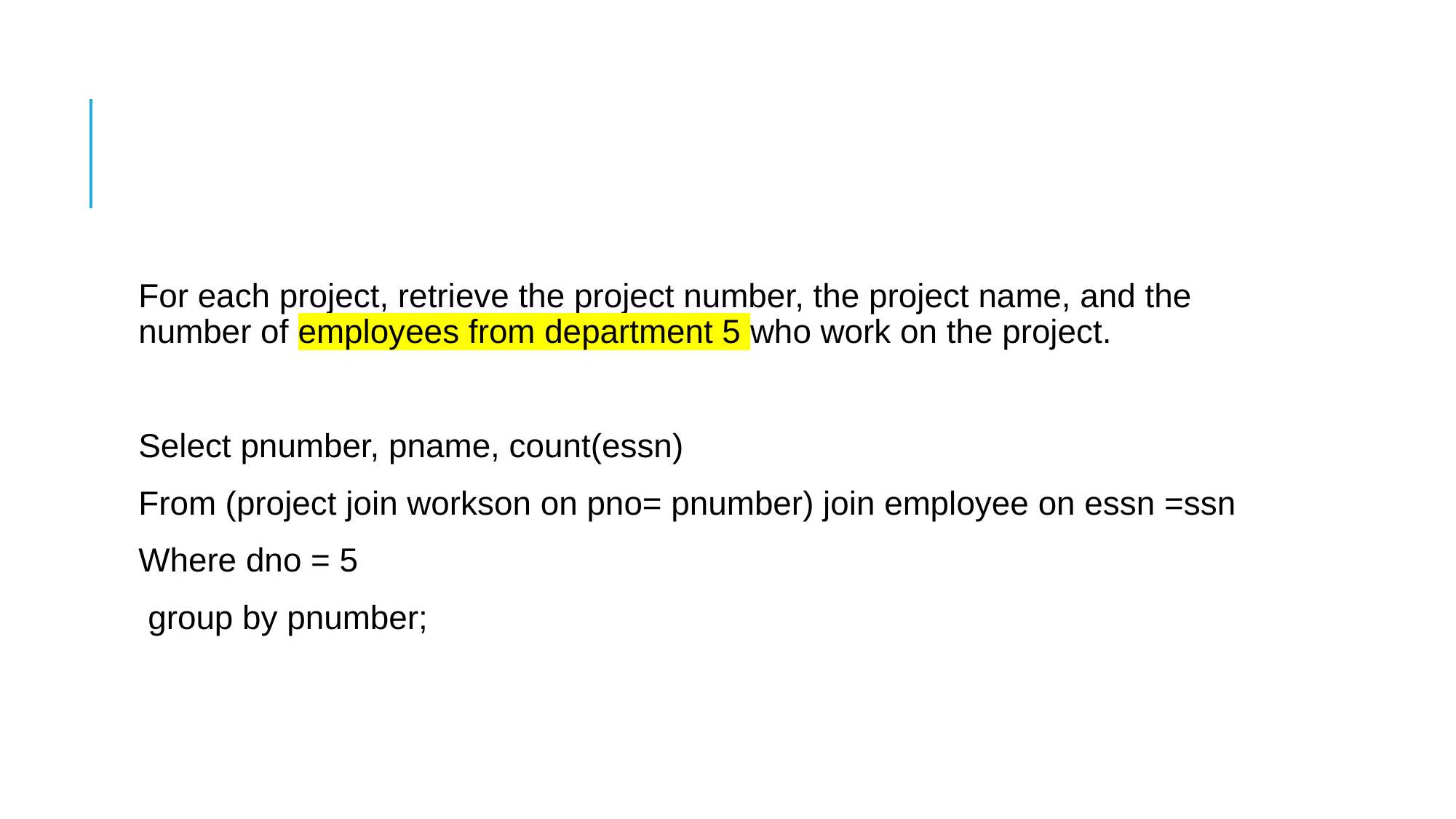

#
For each project, retrieve the project number, the project name, and the number of employees from department 5 who work on the project.

Select pnumber, pname, count(essn)
From (project join workson on pno= pnumber) join employee on essn =ssn
Where dno = 5
 group by pnumber;